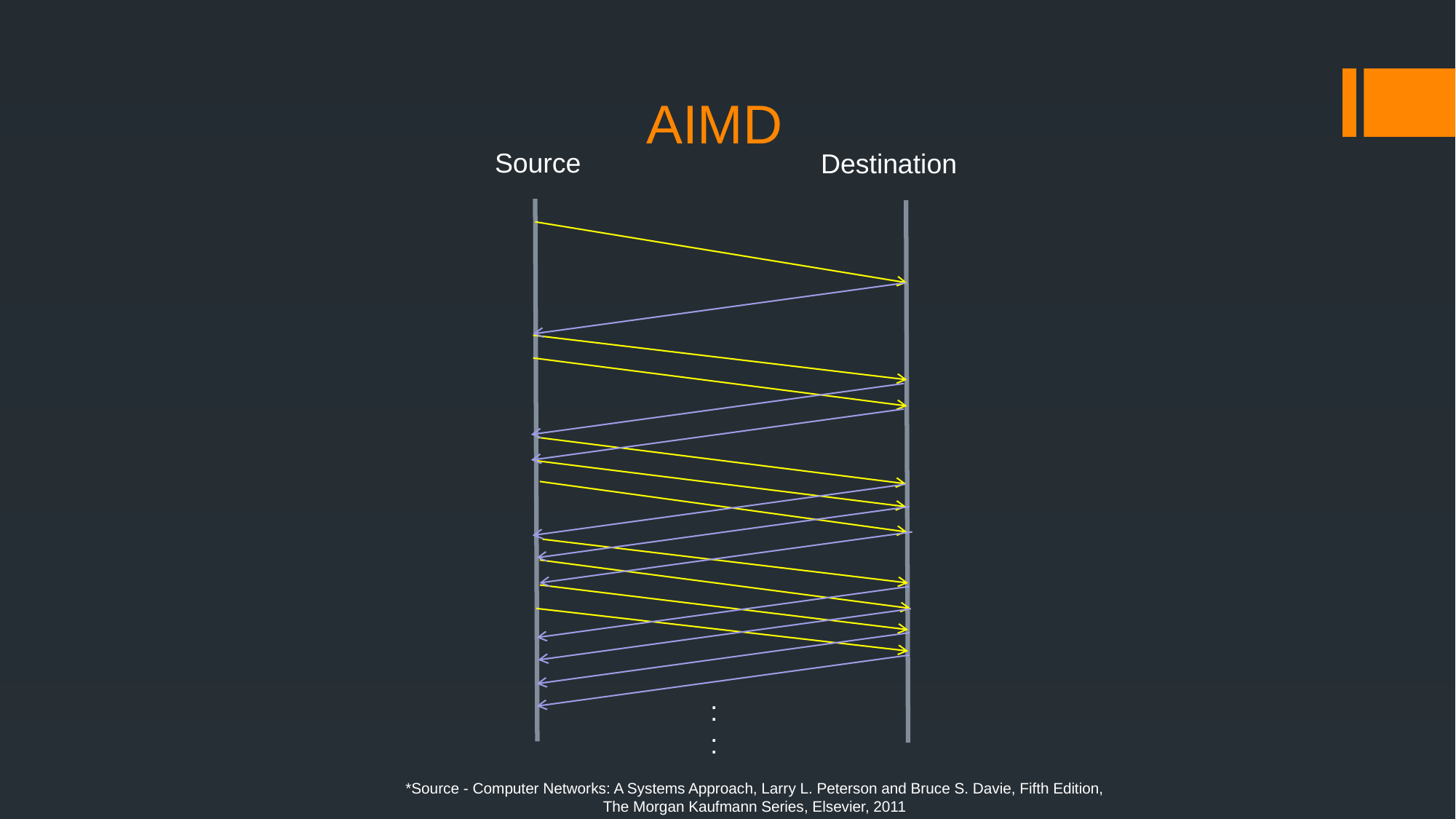

# AIMD
Source
Destination
:
:
*Source - Computer Networks: A Systems Approach, Larry L. Peterson and Bruce S. Davie, Fifth Edition, The Morgan Kaufmann Series, Elsevier, 2011